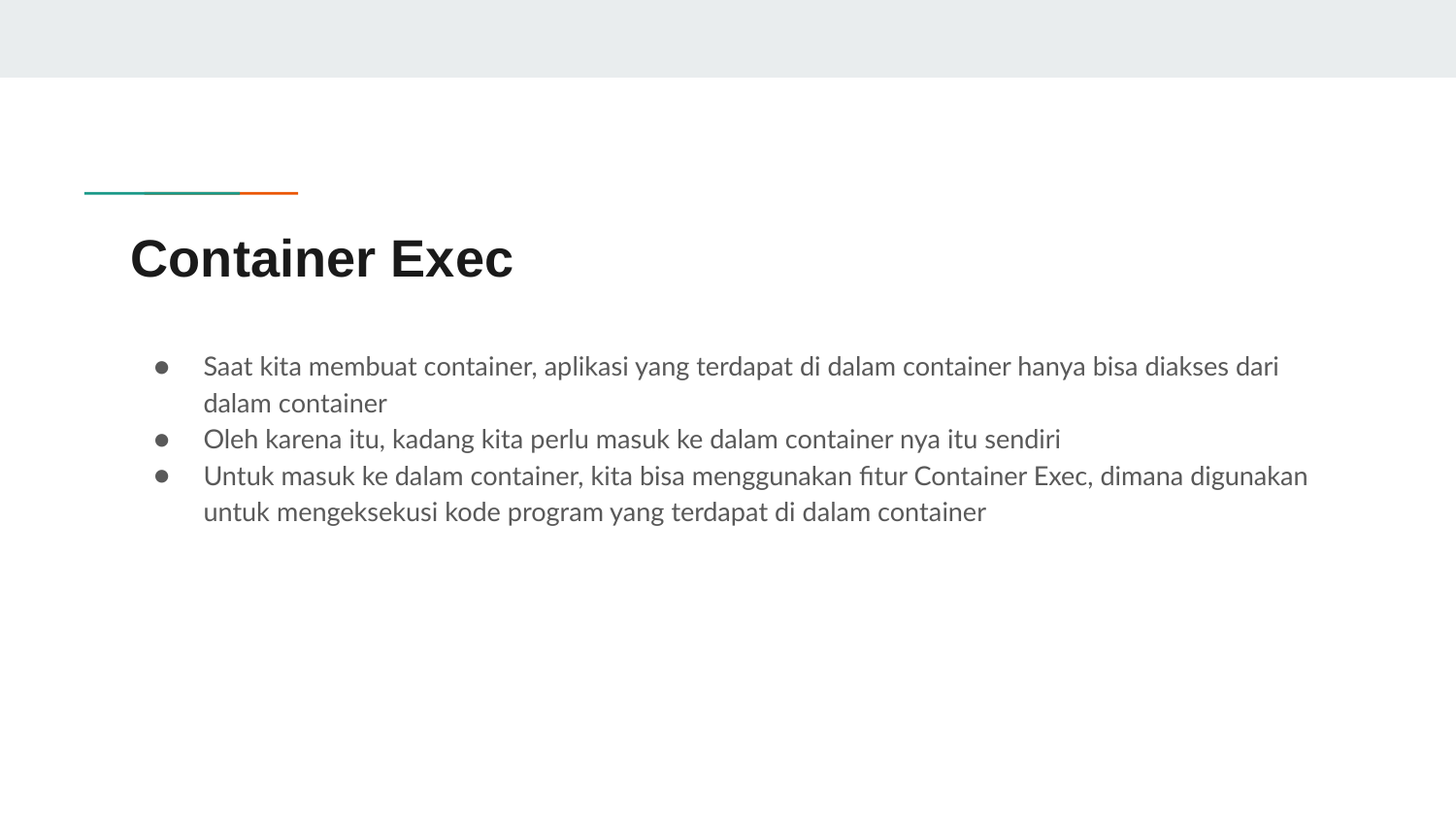

# Container Exec
Saat kita membuat container, aplikasi yang terdapat di dalam container hanya bisa diakses dari dalam container
Oleh karena itu, kadang kita perlu masuk ke dalam container nya itu sendiri
Untuk masuk ke dalam container, kita bisa menggunakan fitur Container Exec, dimana digunakan untuk mengeksekusi kode program yang terdapat di dalam container